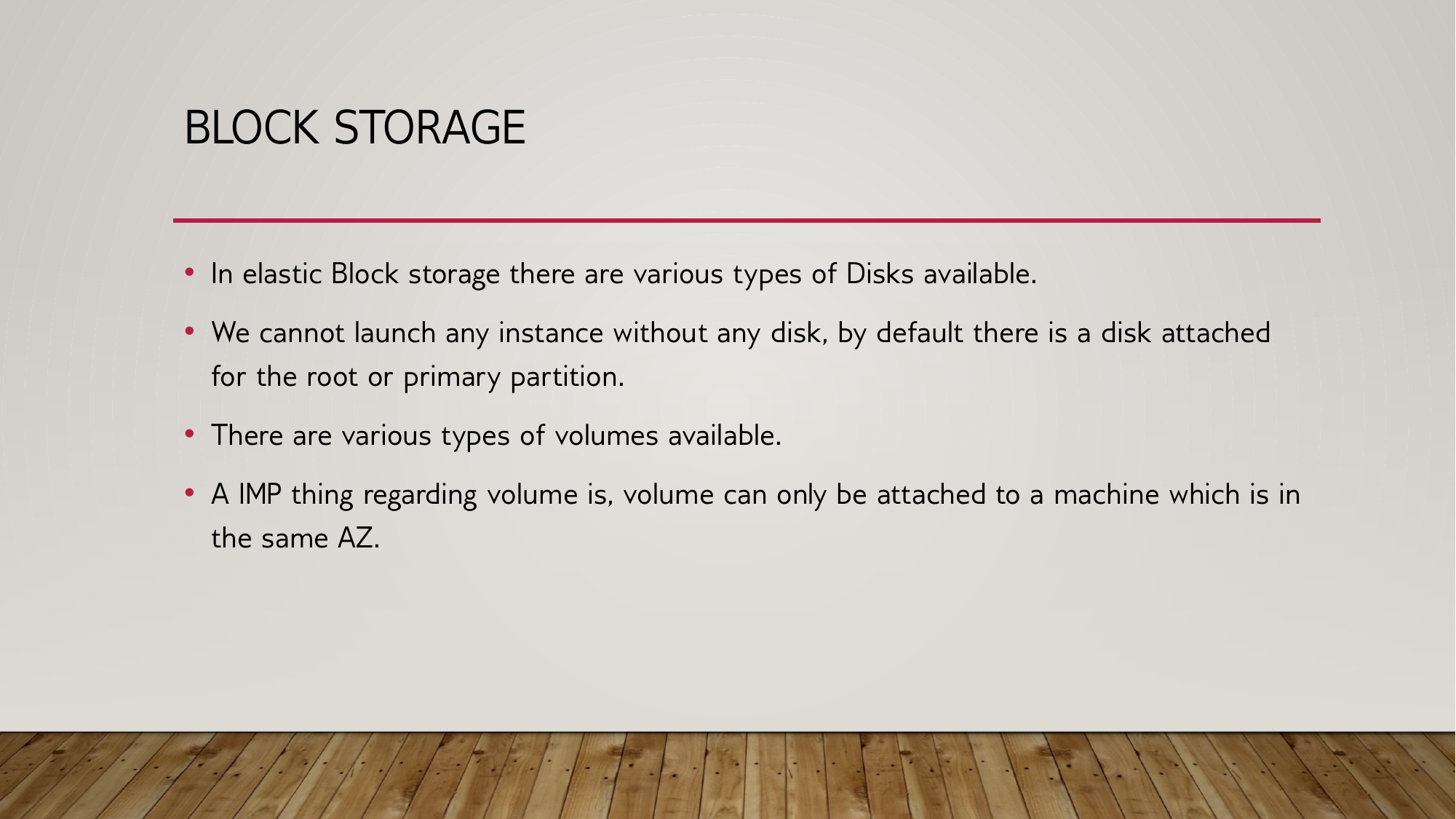

# Block Storage
In elastic Block storage there are various types of Disks available.
We cannot launch any instance without any disk, by default there is a disk attached for the root or primary partition.
There are various types of volumes available.
A IMP thing regarding volume is, volume can only be attached to a machine which is in the same AZ.